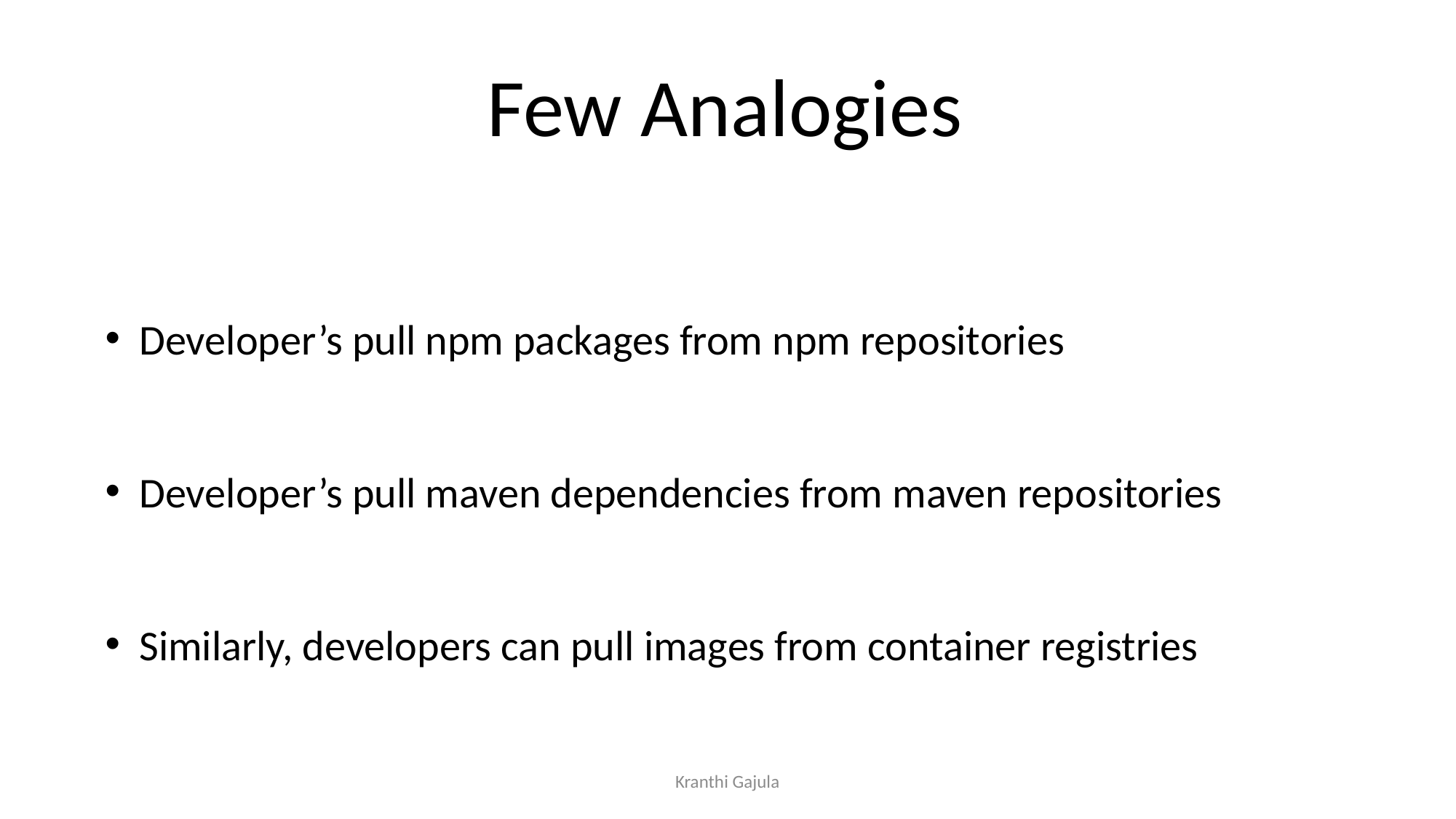

Few Analogies
Developer’s pull npm packages from npm repositories
Developer’s pull maven dependencies from maven repositories
Similarly, developers can pull images from container registries
Kranthi Gajula